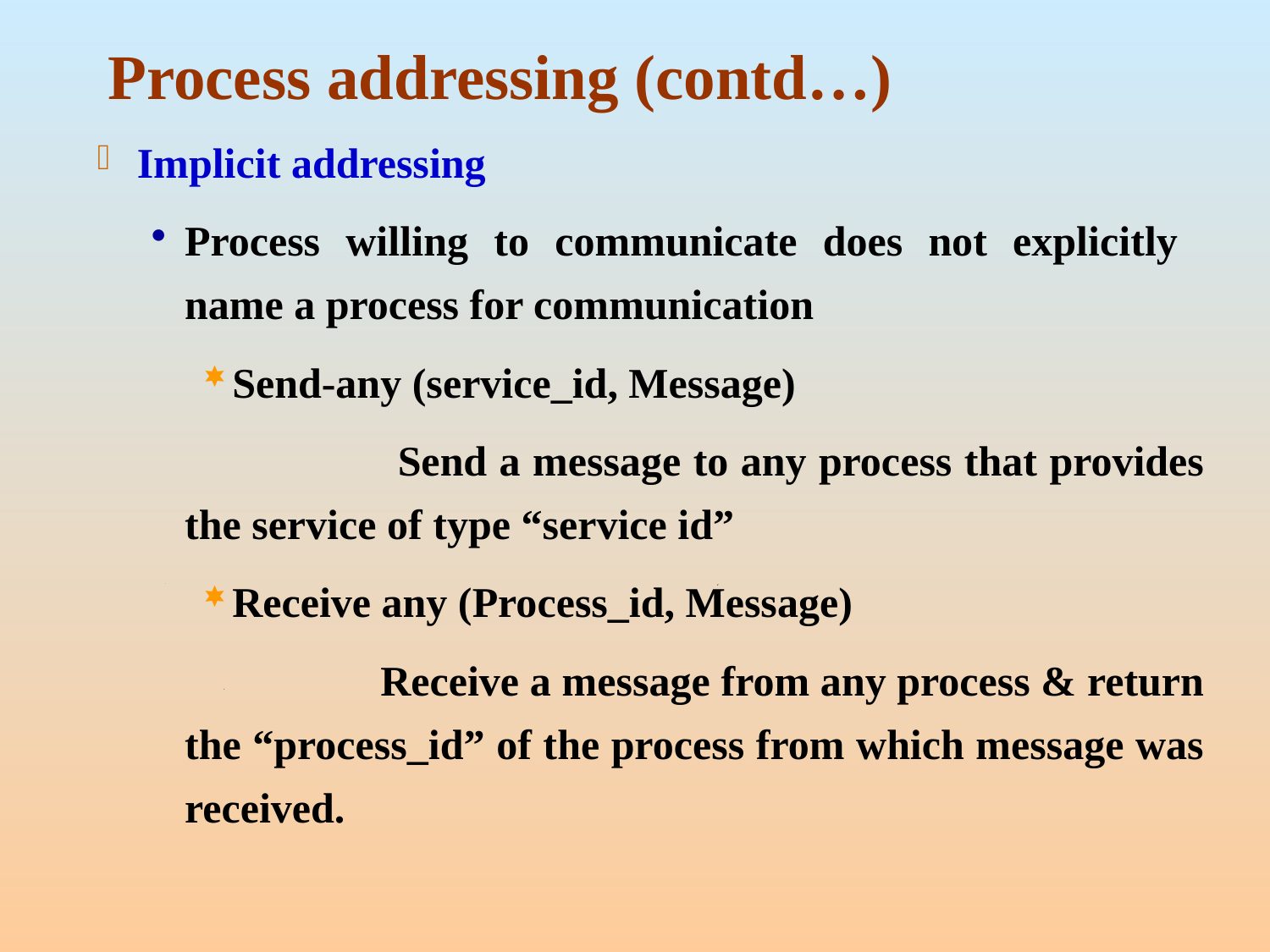

# Process addressing (contd…)
Implicit addressing
Process willing to communicate does not explicitly  name a process for communication
Send-any (service_id, Message)
                    Send a message to any process that provides the service of type “service id”
Receive any (Process_id, Message)
                     Receive a message from any process & return the “process_id” of the process from which message was received.